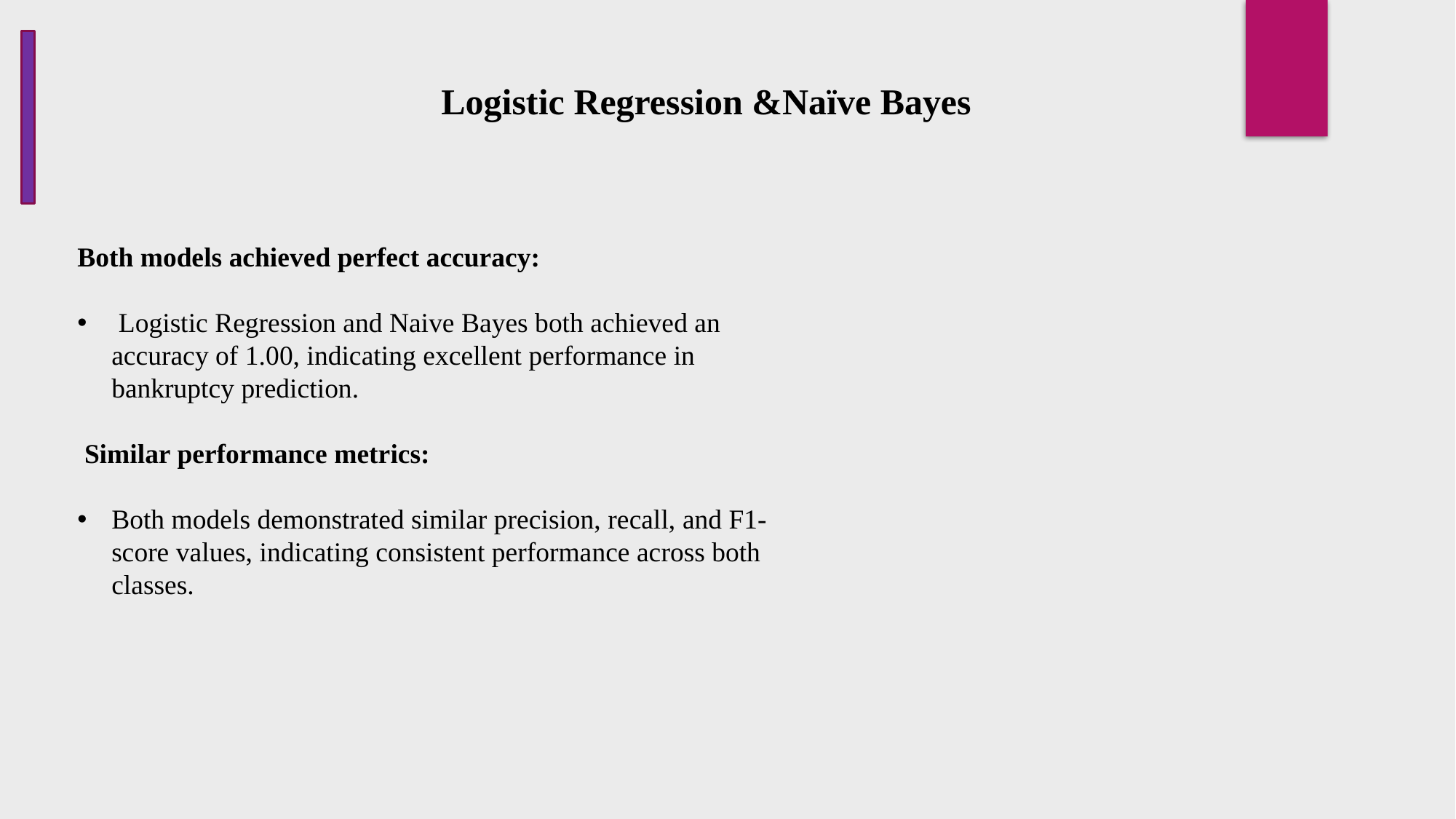

Logistic Regression &Naïve Bayes

Both models achieved perfect accuracy:

 Logistic Regression and Naive Bayes both achieved an accuracy of 1.00, indicating excellent performance in bankruptcy prediction.

 Similar performance metrics:

Both models demonstrated similar precision, recall, and F1-score values, indicating consistent performance across both classes.